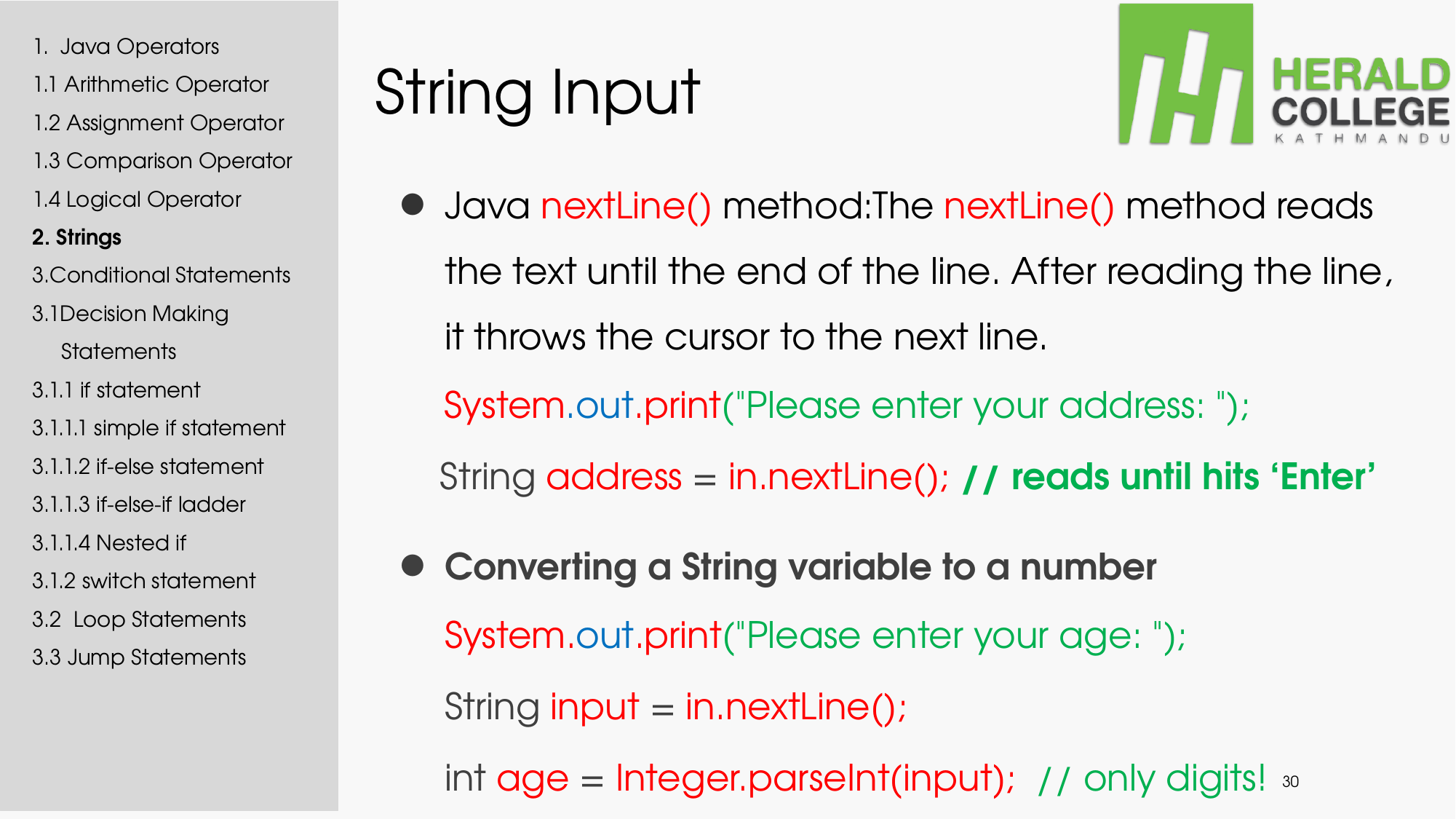

# String Input

1.  Java Operators
1.1 Arithmetic Operator
1.2 Assignment Operator
1.3 Comparison Operator
1.4 Logical Operator
2. Strings
3.Conditional Statements
3.1Decision Making
     Statements
3.1.1 if statement
3.1.1.1 simple if statement
3.1.1.2 if-else statement
3.1.1.3 if-else-if ladder
3.1.1.4 Nested if
3.1.2 switch statement
3.2  Loop Statements
3.3 Jump Statements

Java nextLine() method:The nextLine() method reads the text until the end of the line. After reading the line, it throws the cursor to the next line.
   System.out.print("Please enter your address: ");
     String address = in.nextLine(); // reads until hits ‘Enter’
Converting a String variable to a number
System.out.print("Please enter your age: ");
String input = in.nextLine();
int age = Integer.parseInt(input);  // only digits!

30